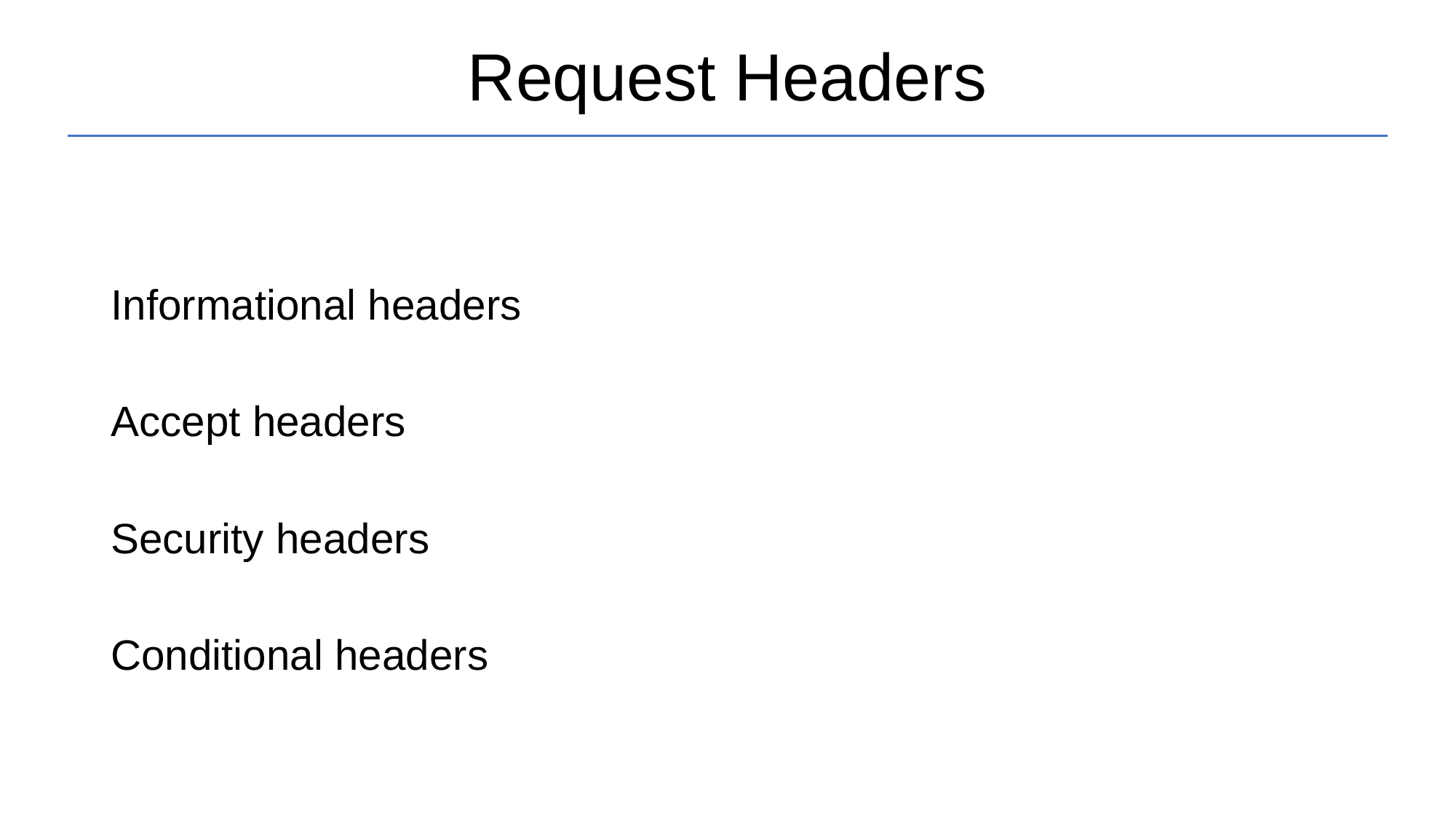

# Request Headers
Informational headers
Accept headers
Security headers
Conditional headers